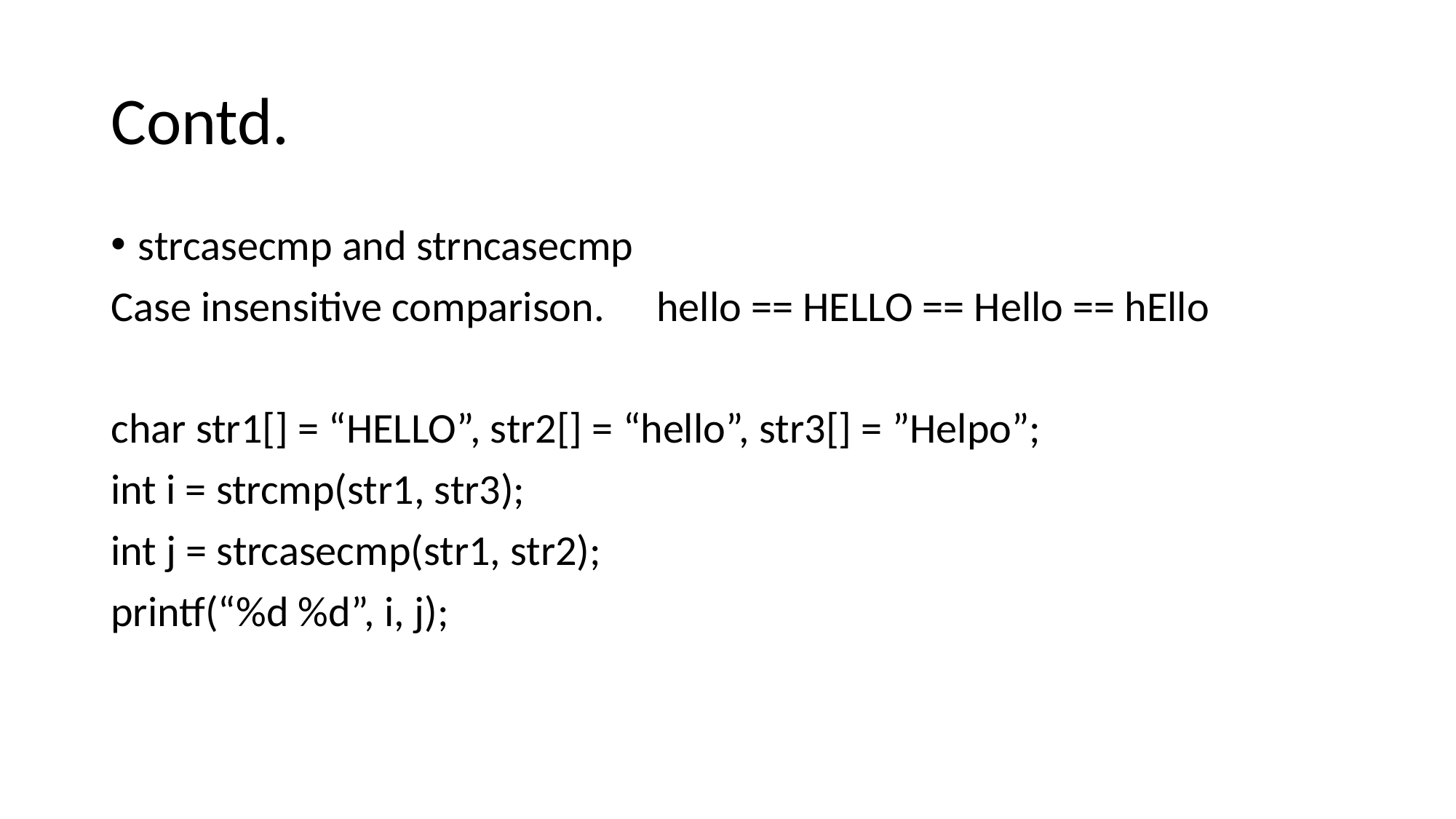

# Contd.
strcasecmp and strncasecmp
Case insensitive comparison.	hello == HELLO == Hello == hEllo

char str1[] = “HELLO”, str2[] = “hello”, str3[] = ”Helpo”;
int i = strcmp(str1, str3);
int j = strcasecmp(str1, str2);
printf(“%d %d”, i, j);